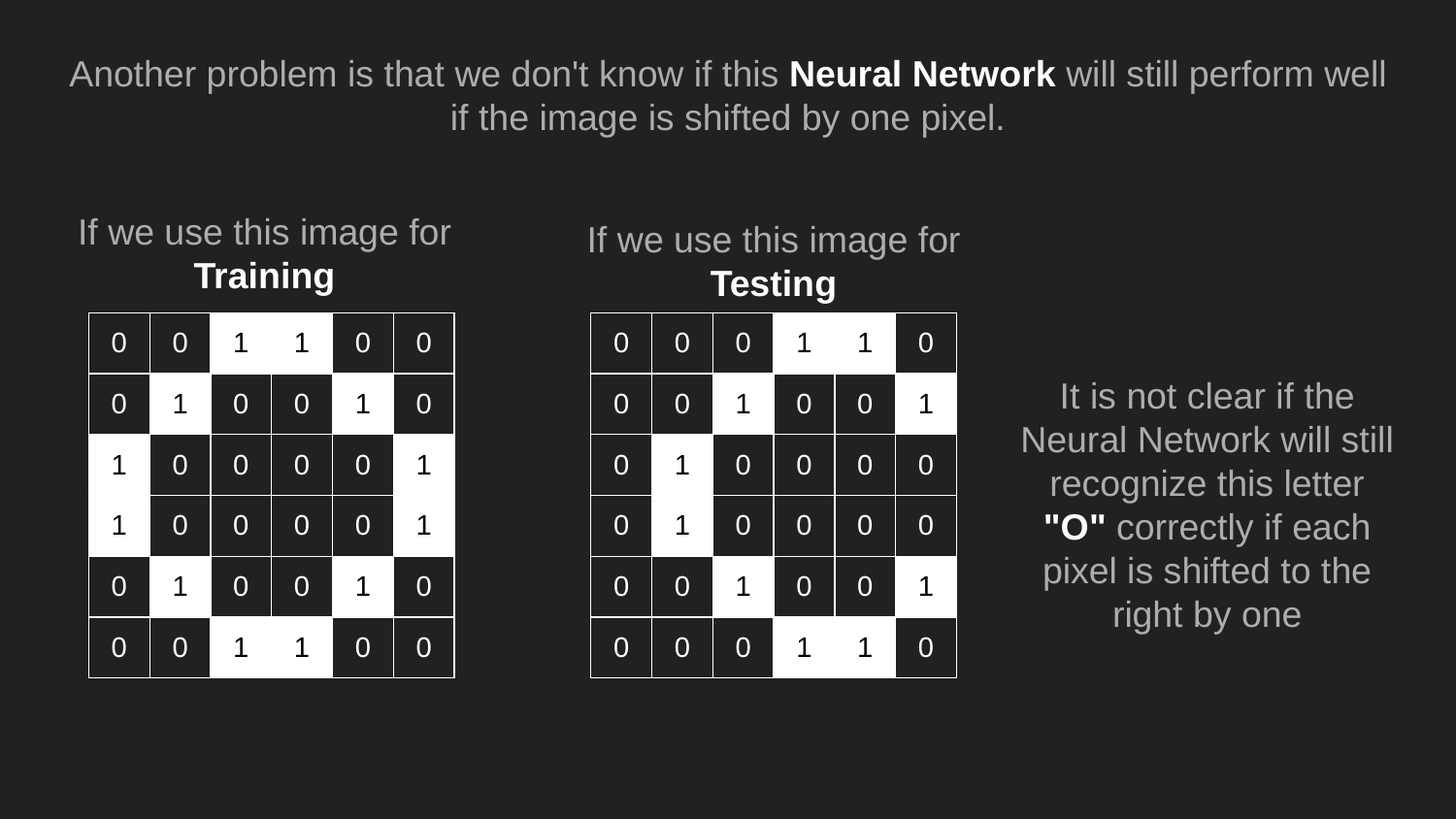

Another problem is that we don't know if this Neural Network will still perform well if the image is shifted by one pixel.
If we use this image for Training
If we use this image for Testing
| 0 | 0 | 1 | 1 | 0 | 0 |
| --- | --- | --- | --- | --- | --- |
| 0 | 1 | 0 | 0 | 1 | 0 |
| 1 | 0 | 0 | 0 | 0 | 1 |
| 1 | 0 | 0 | 0 | 0 | 1 |
| 0 | 1 | 0 | 0 | 1 | 0 |
| 0 | 0 | 1 | 1 | 0 | 0 |
| 0 | 0 | 0 | 1 | 1 | 0 |
| --- | --- | --- | --- | --- | --- |
| 0 | 0 | 1 | 0 | 0 | 1 |
| 0 | 1 | 0 | 0 | 0 | 0 |
| 0 | 1 | 0 | 0 | 0 | 0 |
| 0 | 0 | 1 | 0 | 0 | 1 |
| 0 | 0 | 0 | 1 | 1 | 0 |
It is not clear if the Neural Network will still recognize this letter "O" correctly if each pixel is shifted to the right by one